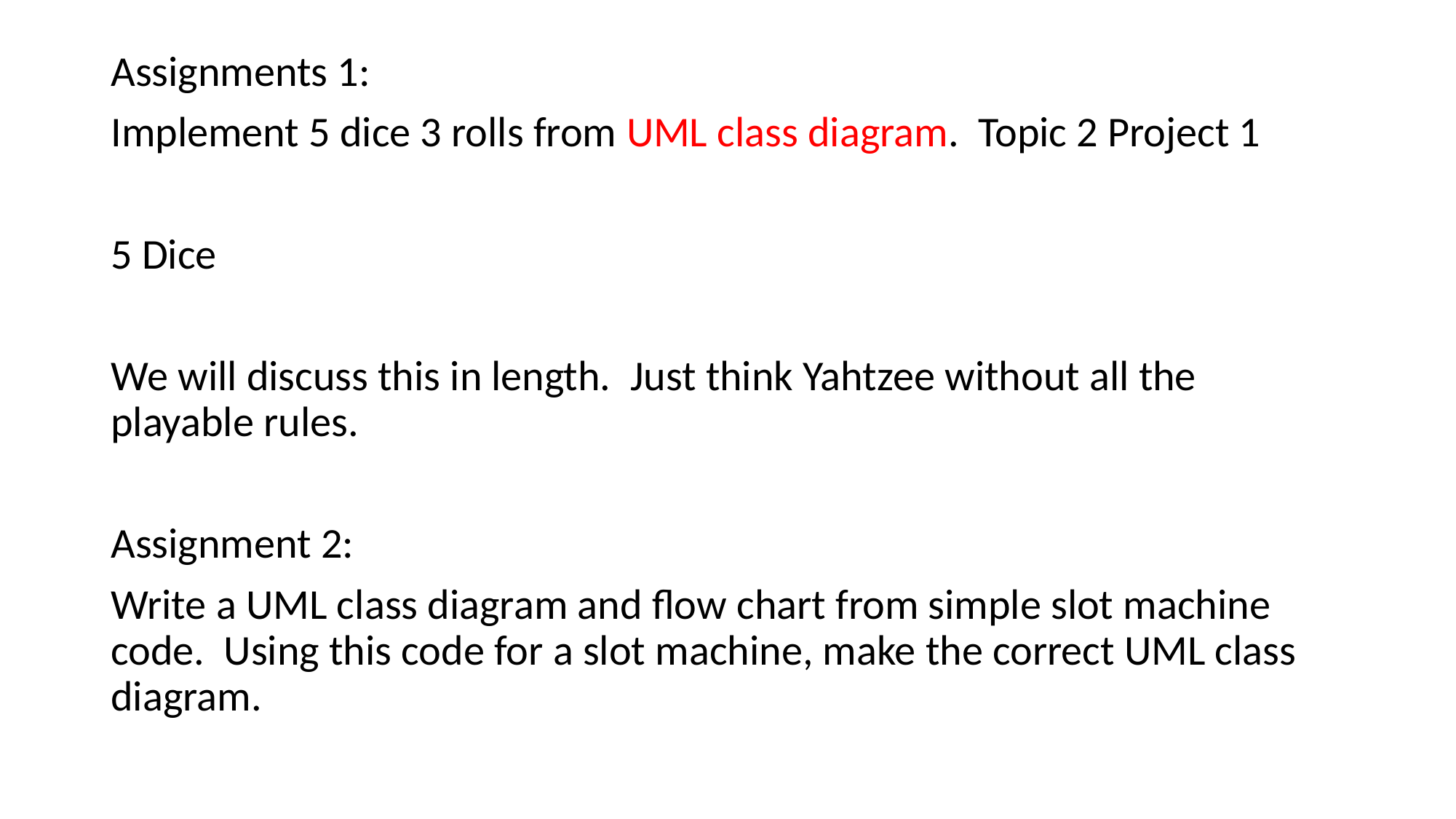

Assignments 1:
Implement 5 dice 3 rolls from UML class diagram.  Topic 2 Project 1

5 Dice

We will discuss this in length.  Just think Yahtzee without all the playable rules.

Assignment 2:
Write a UML class diagram and flow chart from simple slot machine code.  Using this code for a slot machine, make the correct UML class diagram.